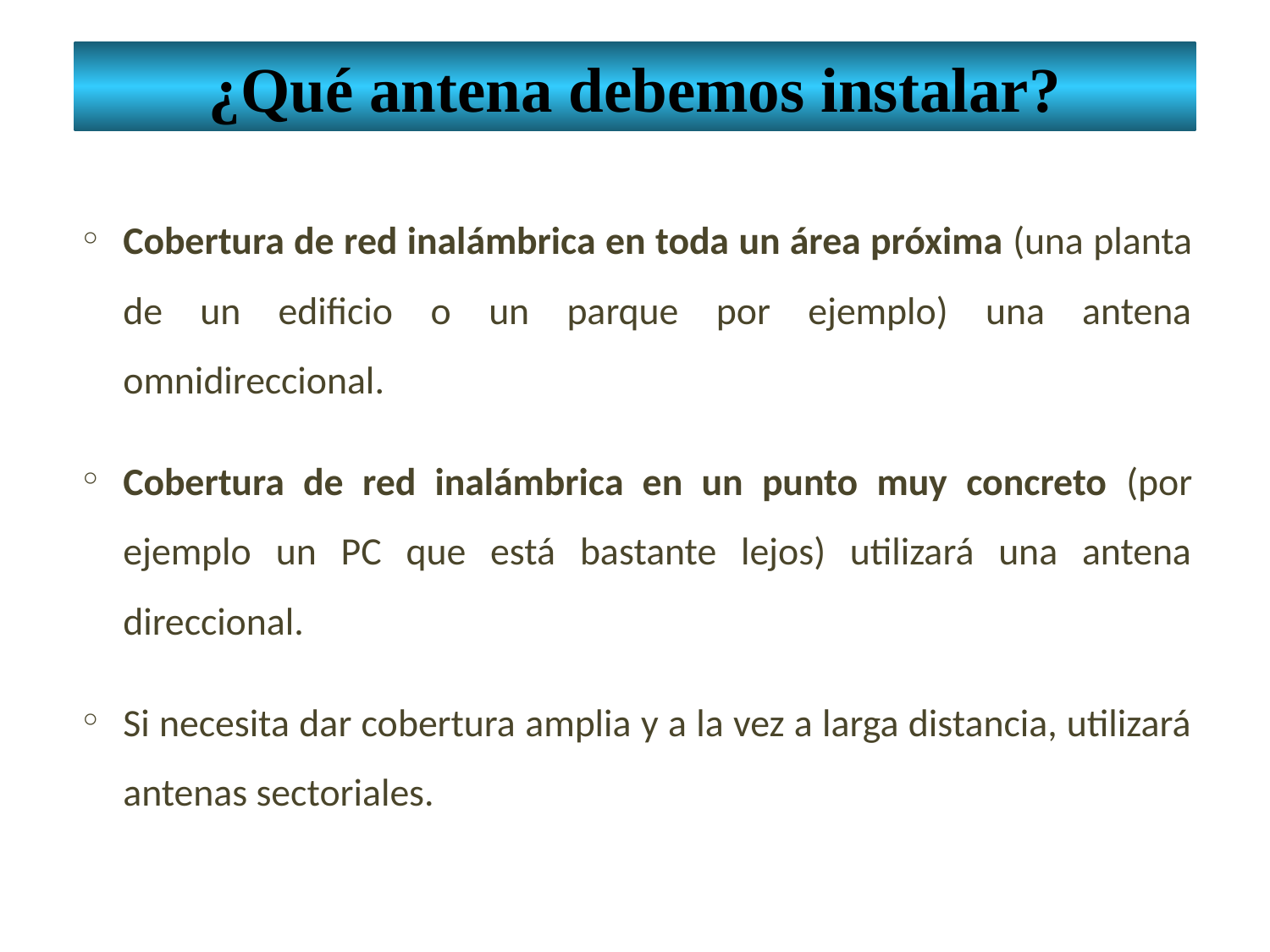

¿Qué antena debemos instalar?
Cobertura de red inalámbrica en toda un área próxima (una planta de un edificio o un parque por ejemplo) una antena omnidireccional.
Cobertura de red inalámbrica en un punto muy concreto (por ejemplo un PC que está bastante lejos) utilizará una antena direccional.
Si necesita dar cobertura amplia y a la vez a larga distancia, utilizará antenas sectoriales.